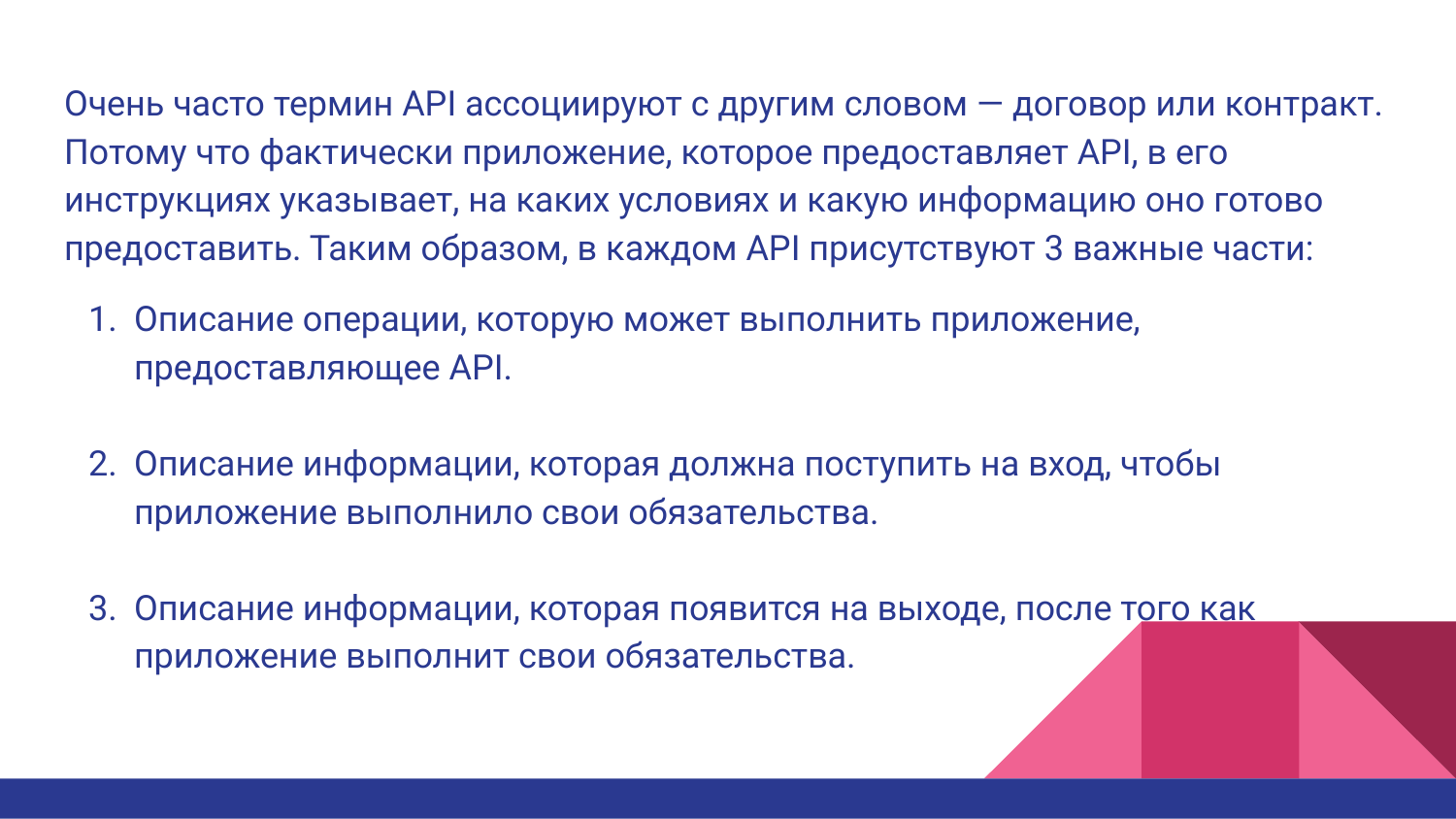

Очень часто термин API ассоциируют с другим словом — договор или контракт. Потому что фактически приложение, которое предоставляет API, в его инструкциях указывает, на каких условиях и какую информацию оно готово предоставить. Таким образом, в каждом API присутствуют 3 важные части:
Описание операции, которую может выполнить приложение, предоставляющее API.
Описание информации, которая должна поступить на вход, чтобы приложение выполнило свои обязательства.
Описание информации, которая появится на выходе, после того как приложение выполнит свои обязательства.